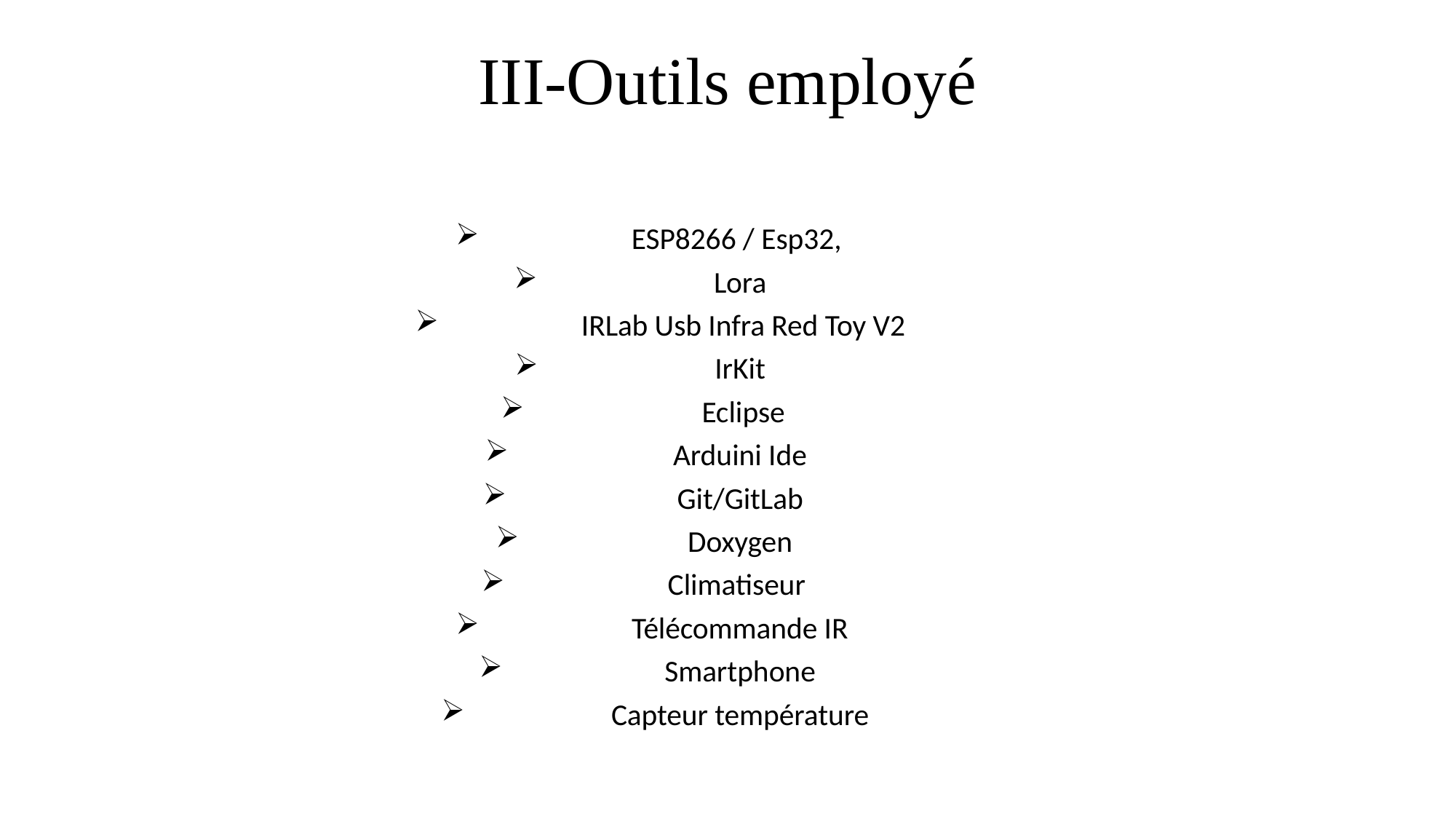

# III-Outils employé
ESP8266 / Esp32,
Lora
 IRLab Usb Infra Red Toy V2
IrKit
 Eclipse
Arduini Ide
 Git/GitLab
Doxygen
Climatiseur
Télécommande IR
Smartphone
Capteur température